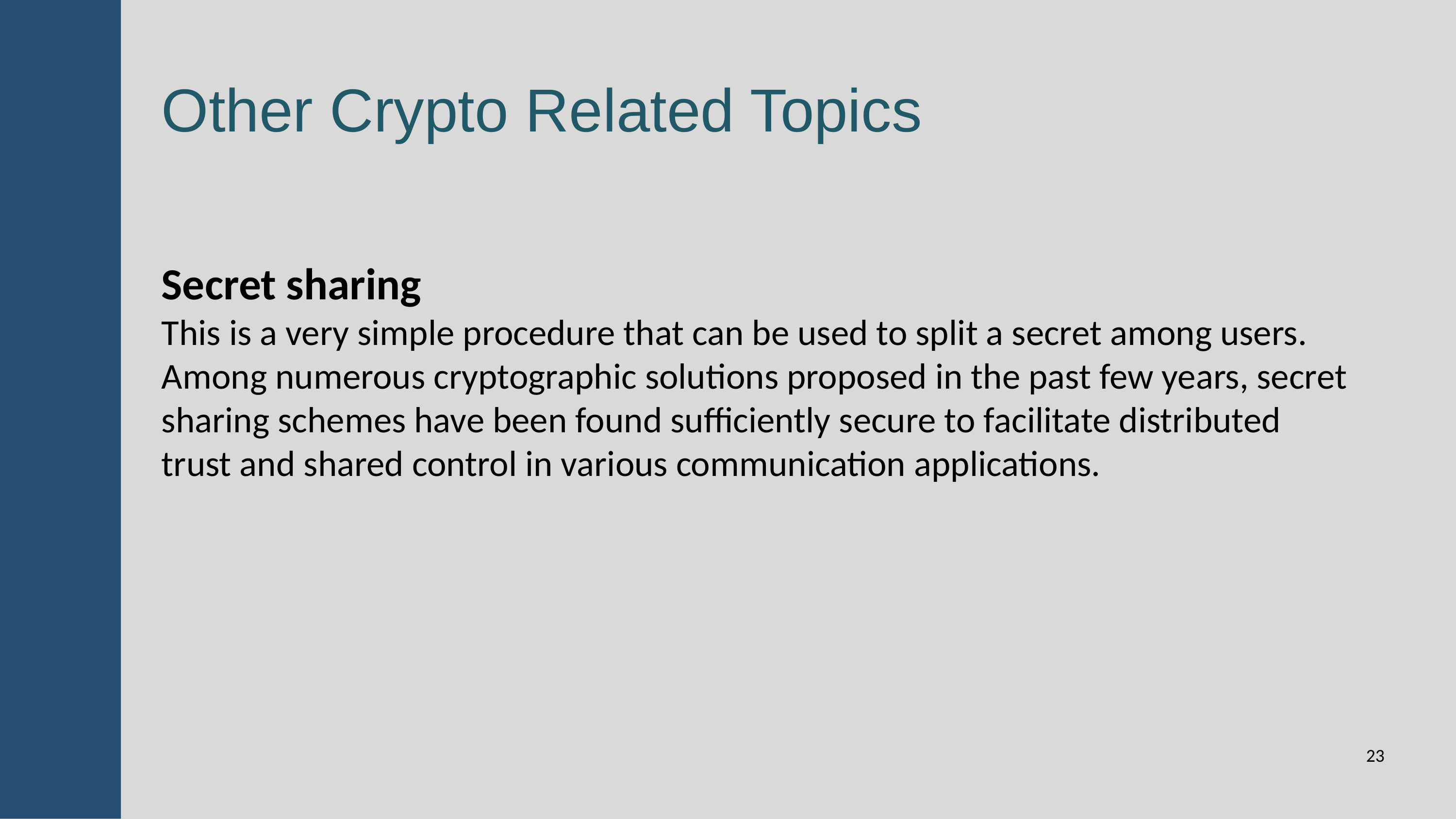

Other Crypto Related Topics
Secret sharing
This is a very simple procedure that can be used to split a secret among users. Among numerous cryptographic solutions proposed in the past few years, secret sharing schemes have been found sufficiently secure to facilitate distributed trust and shared control in various communication applications.

23